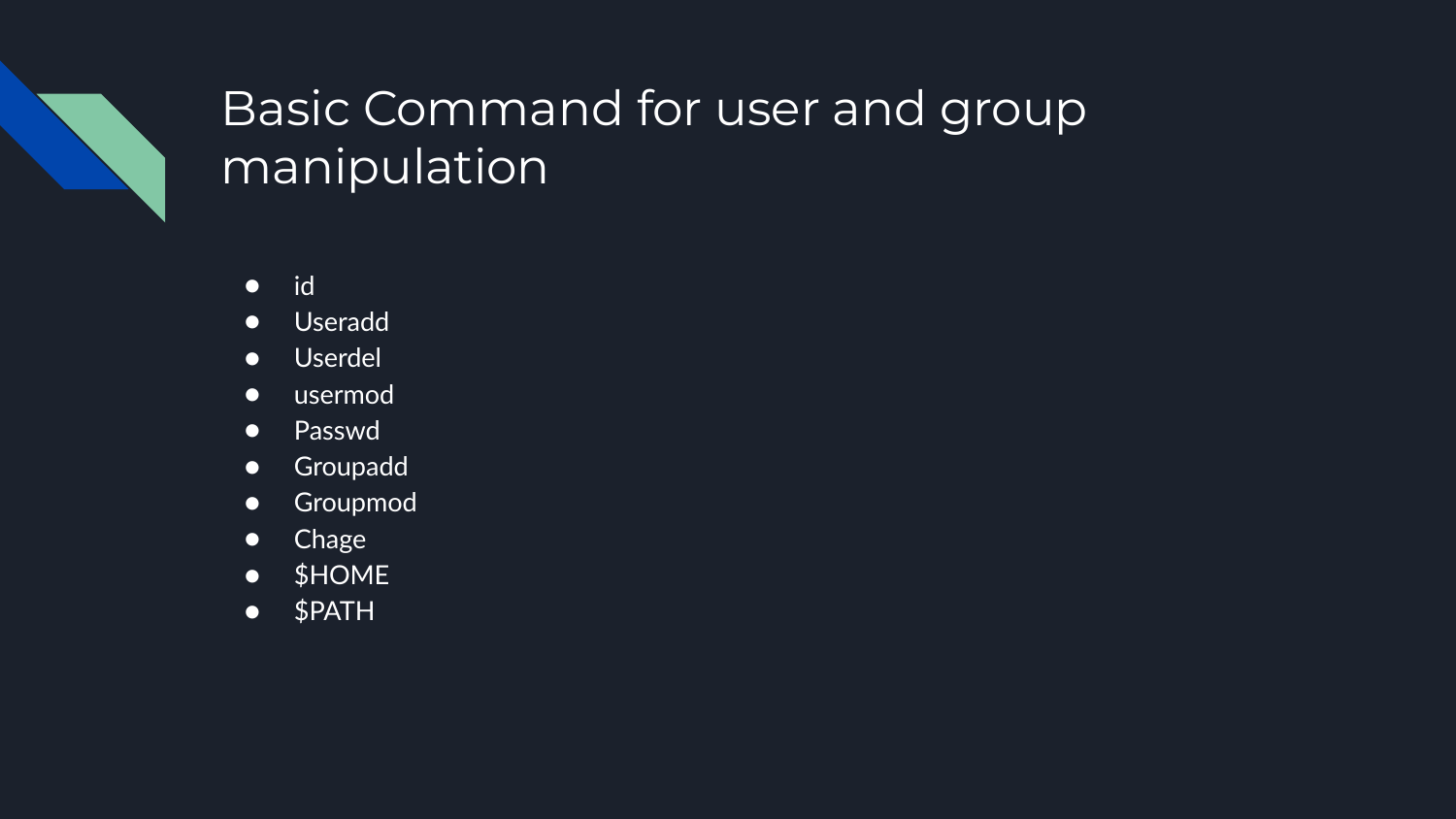

# Basic Command for user and group manipulation
id
Useradd
Userdel
usermod
Passwd
Groupadd
Groupmod
Chage
$HOME
$PATH